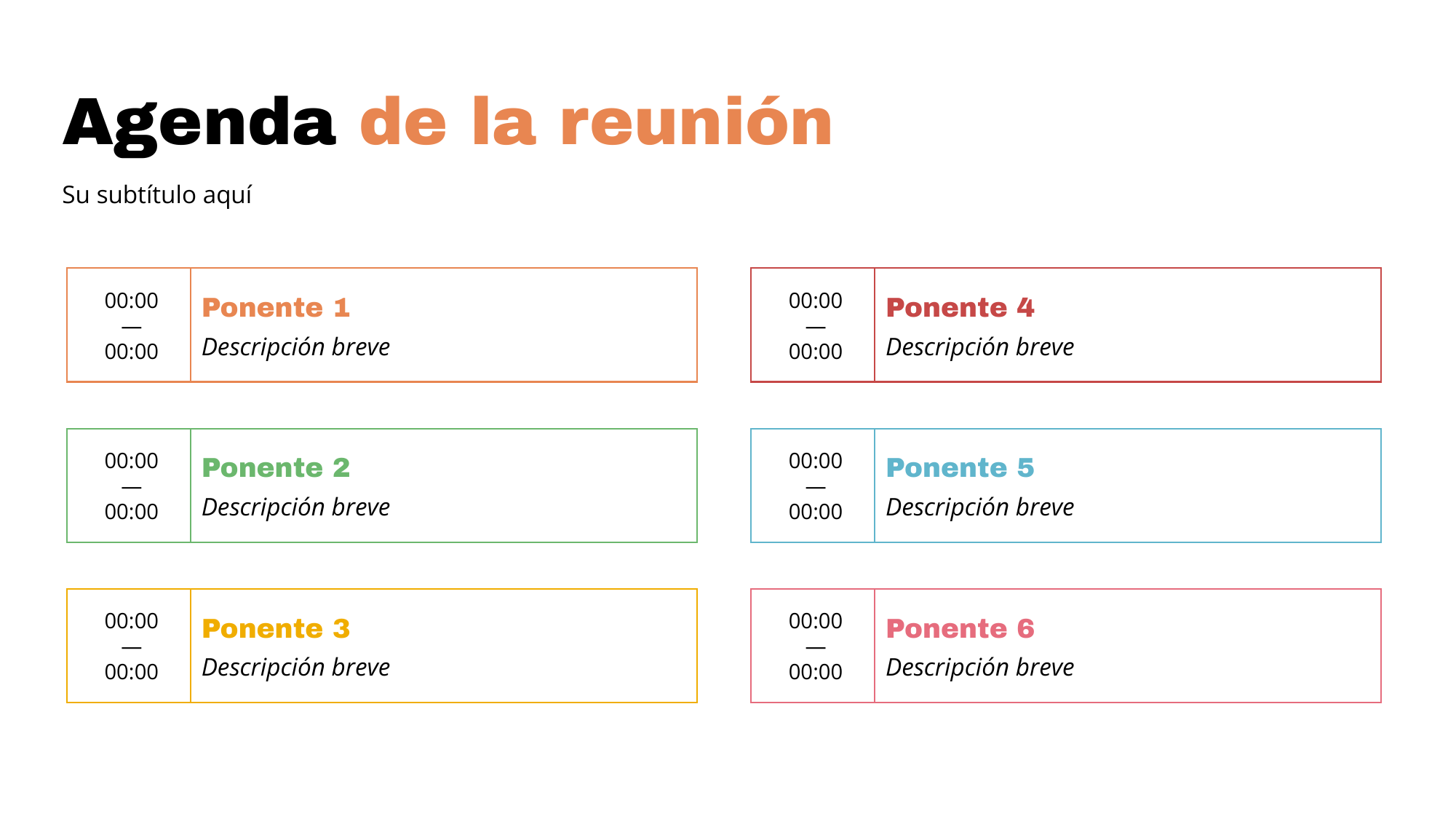

# Agenda de la reunión
Su subtítulo aquí
00:00
—
00:00
Ponente 1
Descripción breve
00:00
—
00:00
Ponente 4
Descripción breve
00:00
—
00:00
Ponente 2
Descripción breve
00:00
—
00:00
Ponente 5
Descripción breve
00:00
—
00:00
Ponente 3
Descripción breve
00:00
—
00:00
Ponente 6
Descripción breve